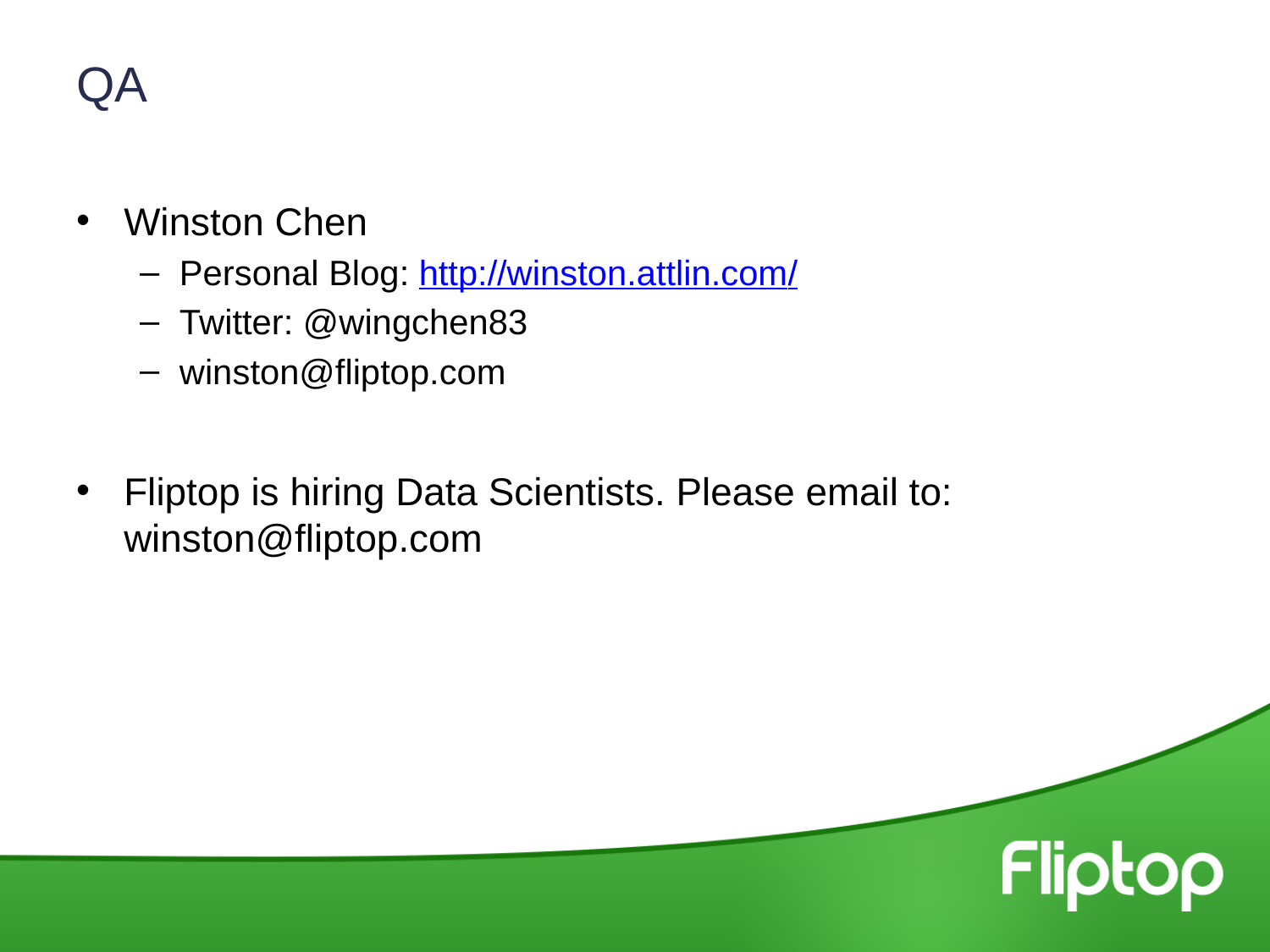

# QA
Winston Chen
Personal Blog: http://winston.attlin.com/
Twitter: @wingchen83
winston@fliptop.com

Fliptop is hiring Data Scientists. Please email to:
winston@fliptop.com